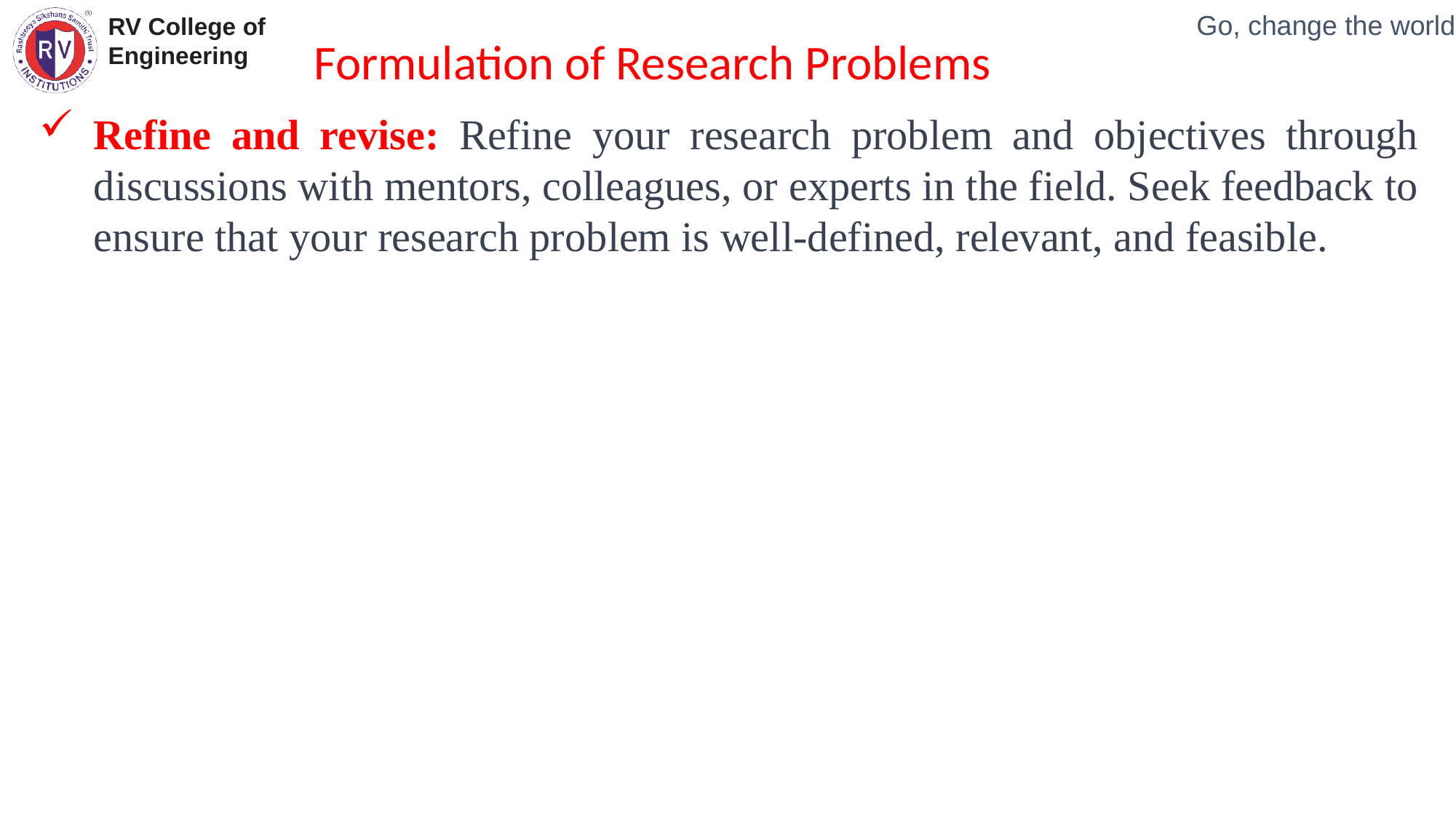

Formulation of Research Problems
Mechanical  Engineering Department
Refine and revise: Refine your research problem and objectives through discussions with mentors, colleagues, or experts in the field. Seek feedback to ensure that your research problem is well-defined, relevant, and feasible.